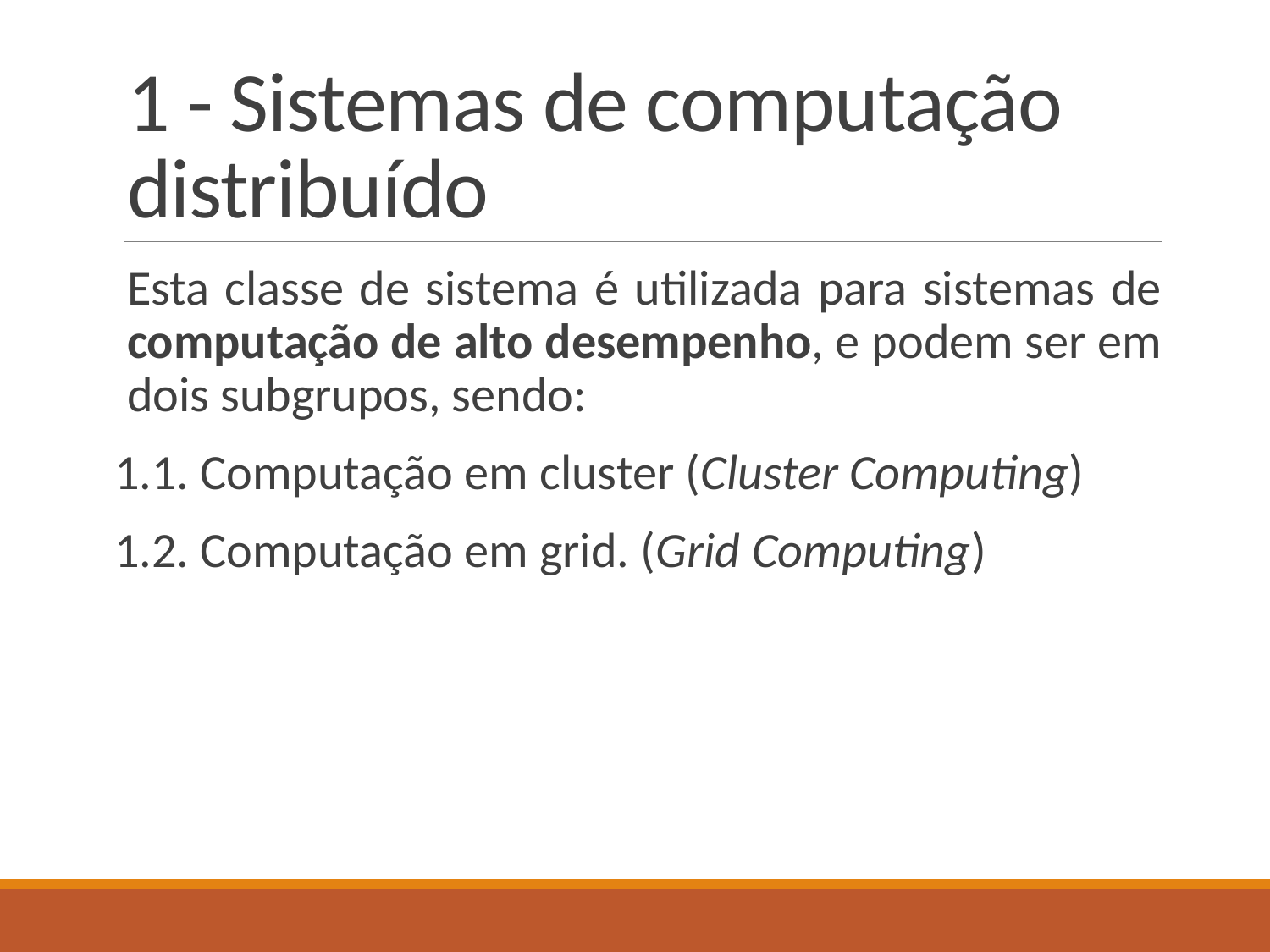

# 1 - Sistemas de computação distribuído
Esta classe de sistema é utilizada para sistemas de computação de alto desempenho, e podem ser em dois subgrupos, sendo:
1.1. Computação em cluster (Cluster Computing)
1.2. Computação em grid. (Grid Computing)